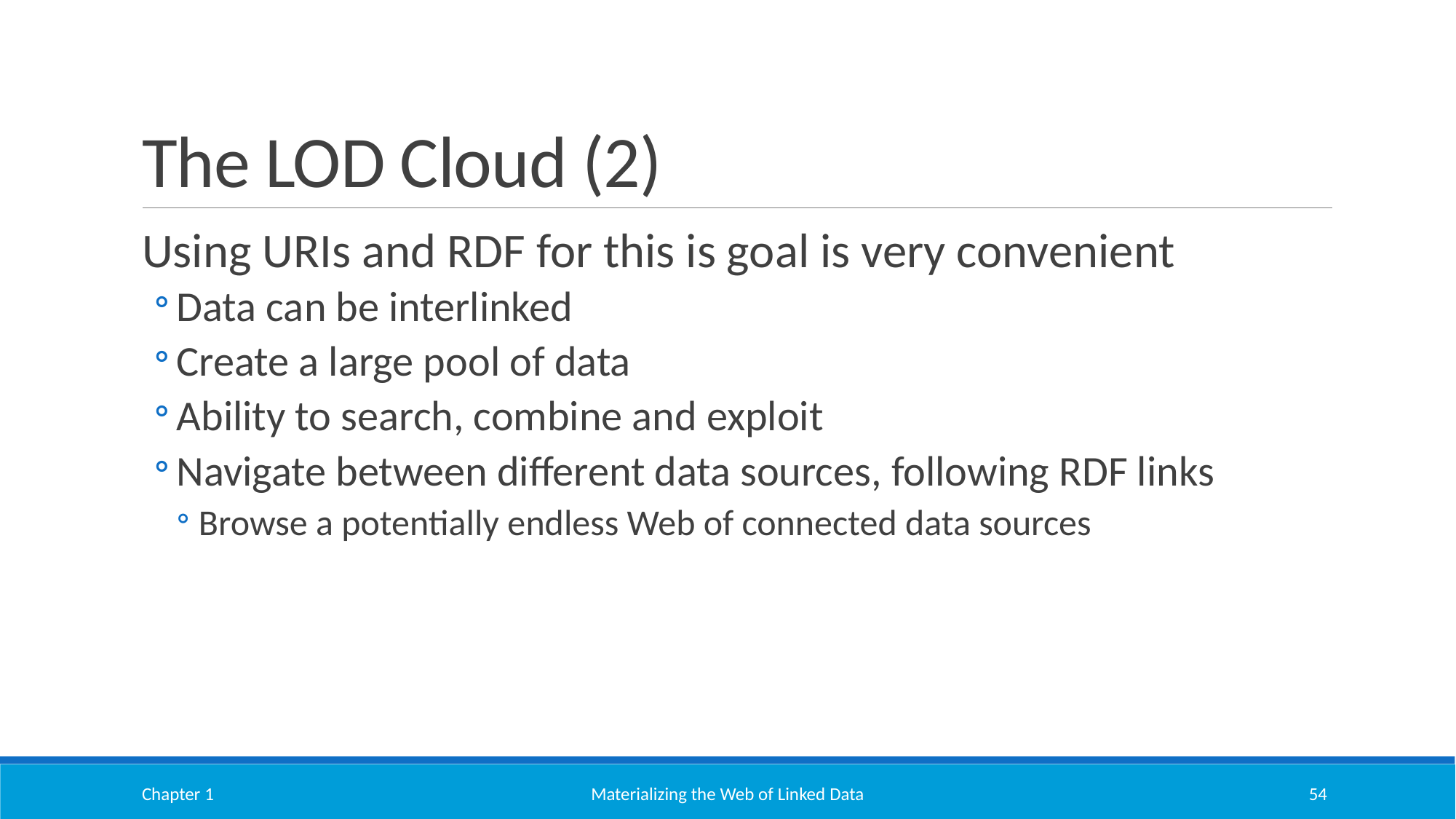

# The LOD Cloud (2)
Using URIs and RDF for this is goal is very convenient
Data can be interlinked
Create a large pool of data
Ability to search, combine and exploit
Navigate between different data sources, following RDF links
Browse a potentially endless Web of connected data sources
Chapter 1
Materializing the Web of Linked Data
54